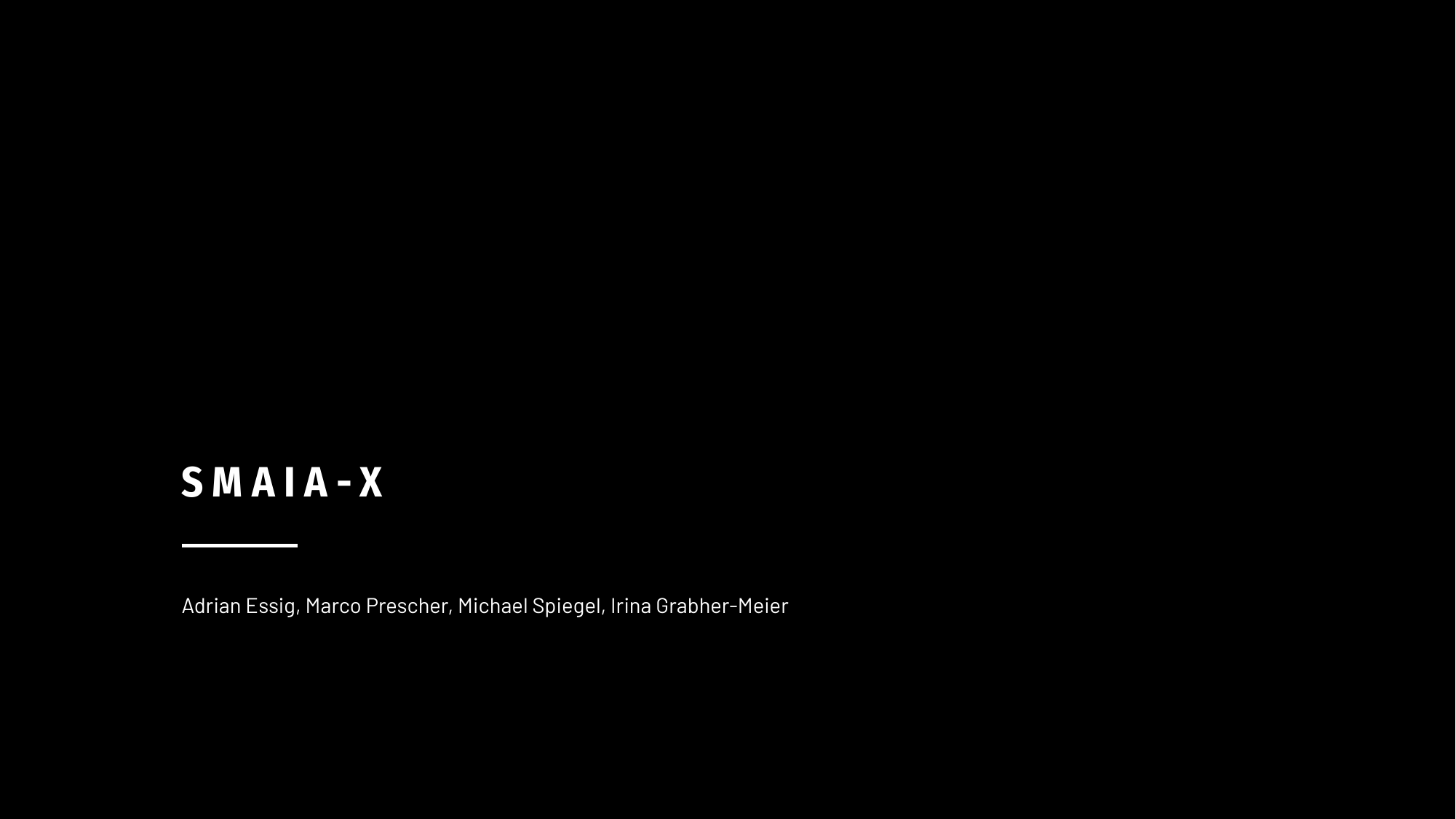

# SMAIA-X
Adrian Essig, Marco Prescher, Michael Spiegel, Irina Grabher-Meier